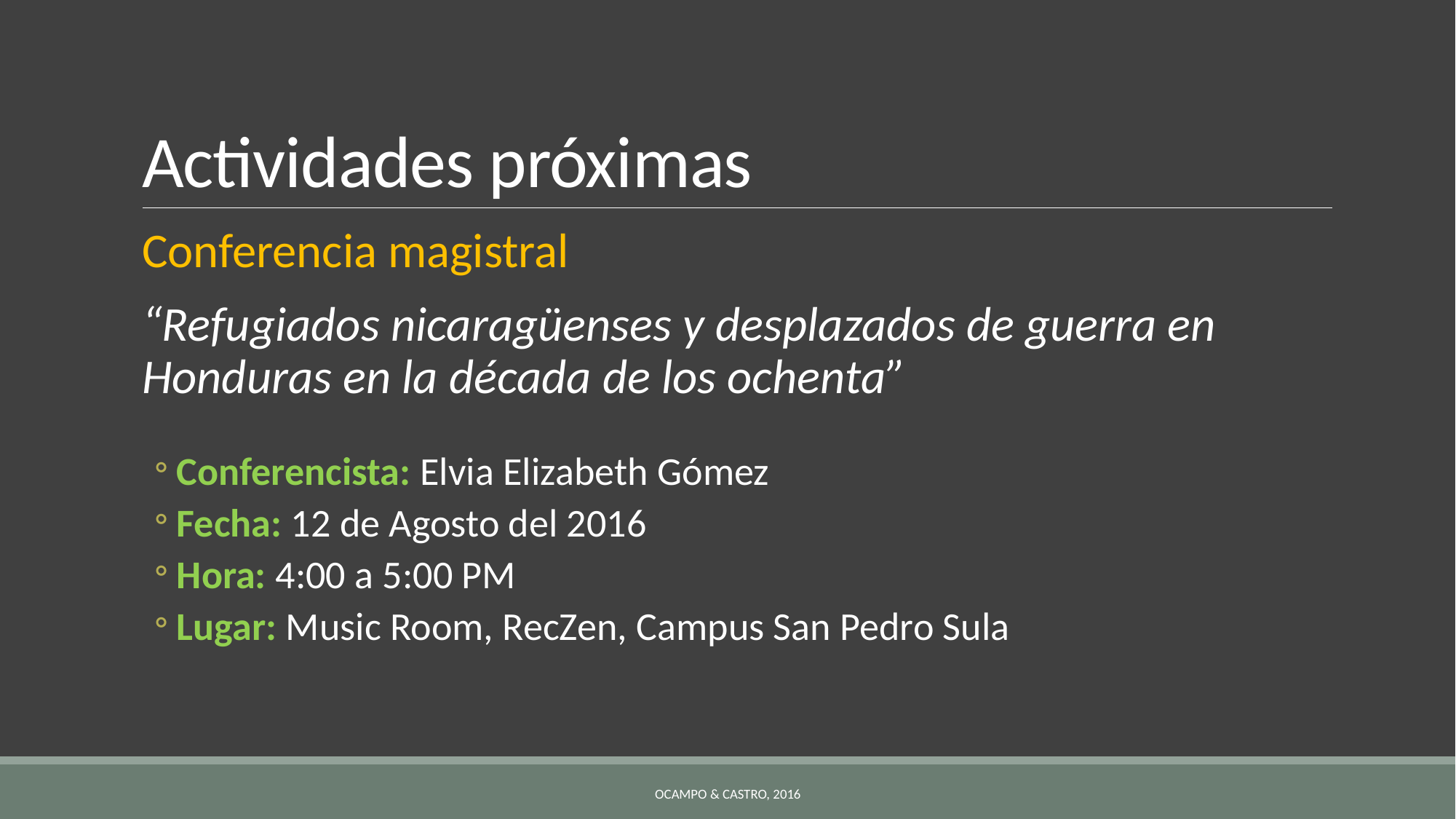

# Actividades próximas
Conferencia magistral
“Refugiados nicaragüenses y desplazados de guerra en Honduras en la década de los ochenta”

Conferencista: Elvia Elizabeth Gómez
Fecha: 12 de Agosto del 2016
Hora: 4:00 a 5:00 PM
Lugar: Music Room, RecZen, Campus San Pedro Sula

Ocampo & Castro, 2016